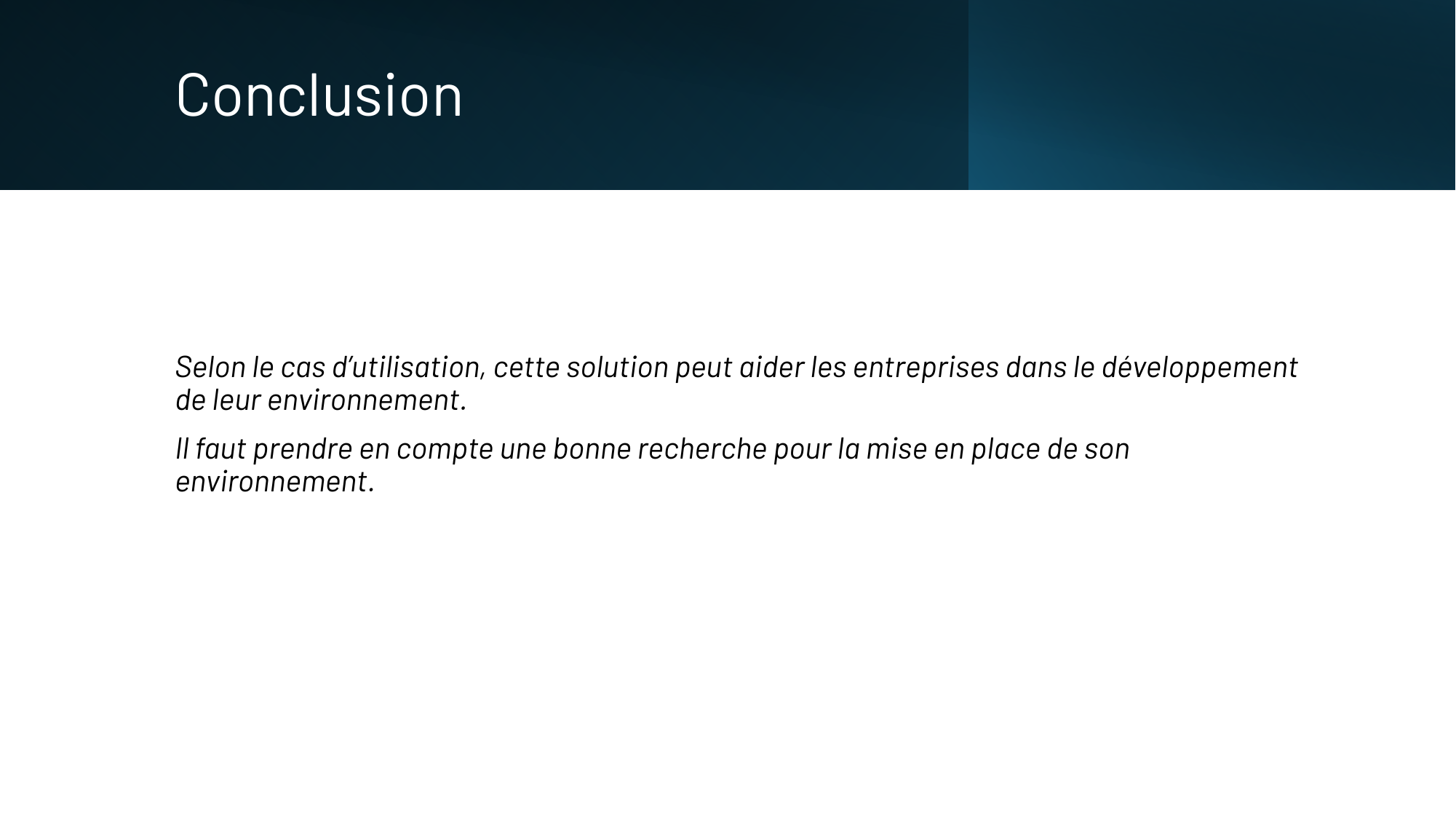

# Conclusion
Selon le cas d’utilisation, cette solution peut aider les entreprises dans le développement de leur environnement.
Il faut prendre en compte une bonne recherche pour la mise en place de son environnement.